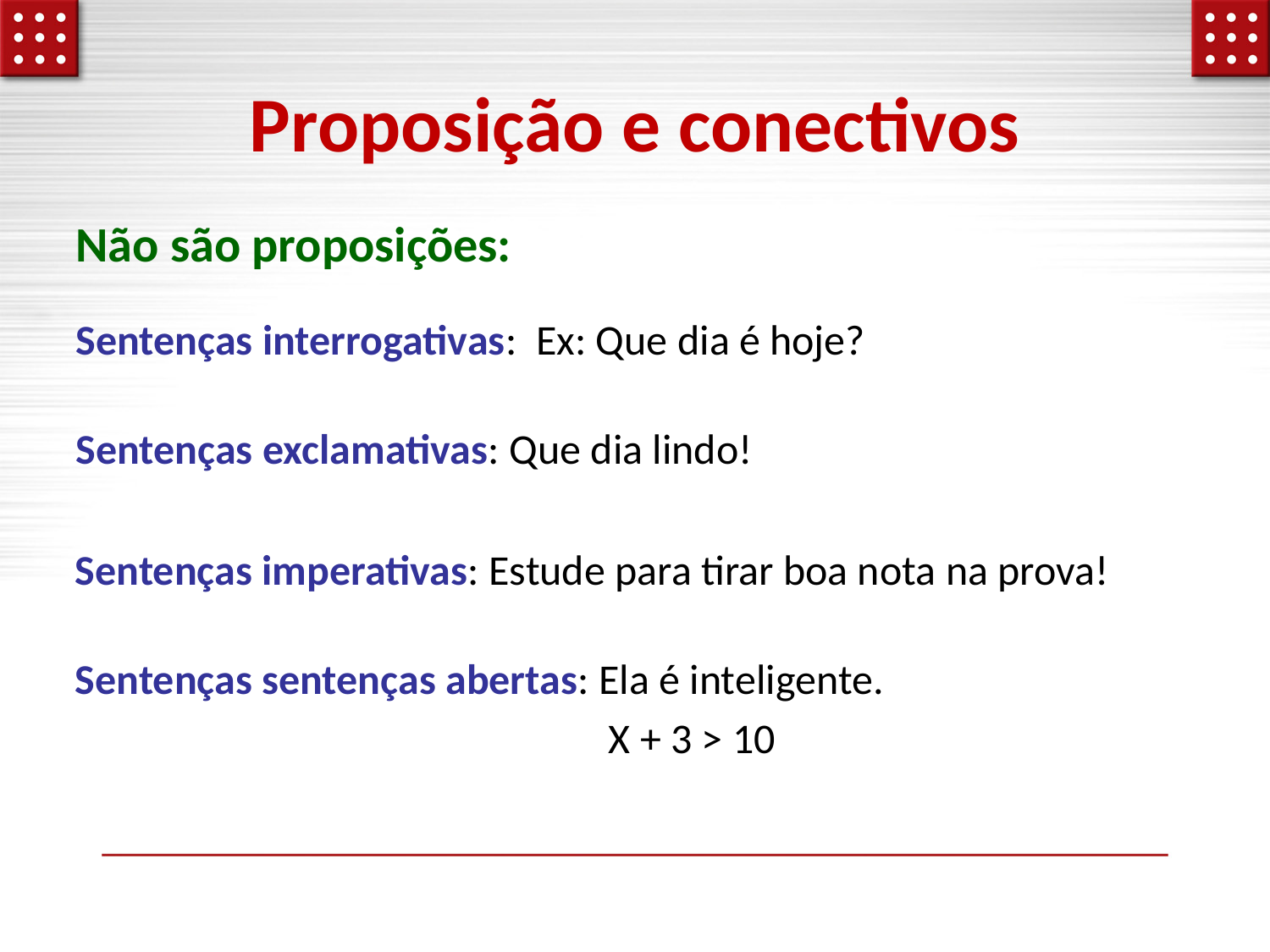

# Proposição e conectivos
Não são proposições:

Sentenças interrogativas:  Ex: Que dia é hoje?

Sentenças exclamativas: Que dia lindo!

Sentenças imperativas: Estude para tirar boa nota na prova!

Sentenças sentenças abertas: Ela é inteligente.
                                                        X + 3 > 10